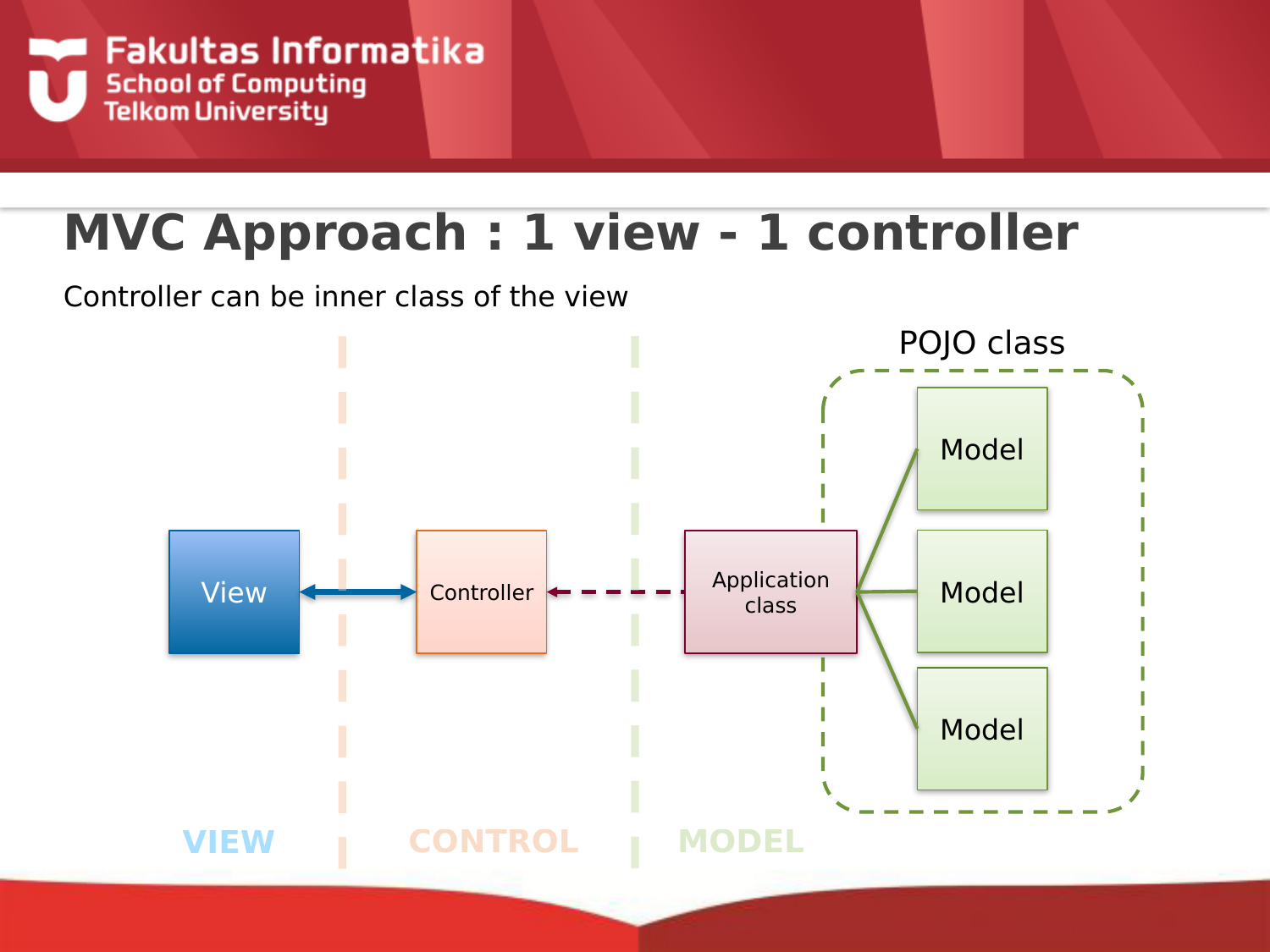

# MVC Approach : 1 view - 1 controller
Controller can be inner class of the view
POJO class

Model
Model
Controller
Application class
View
Model
CONTROL
MODEL
VIEW